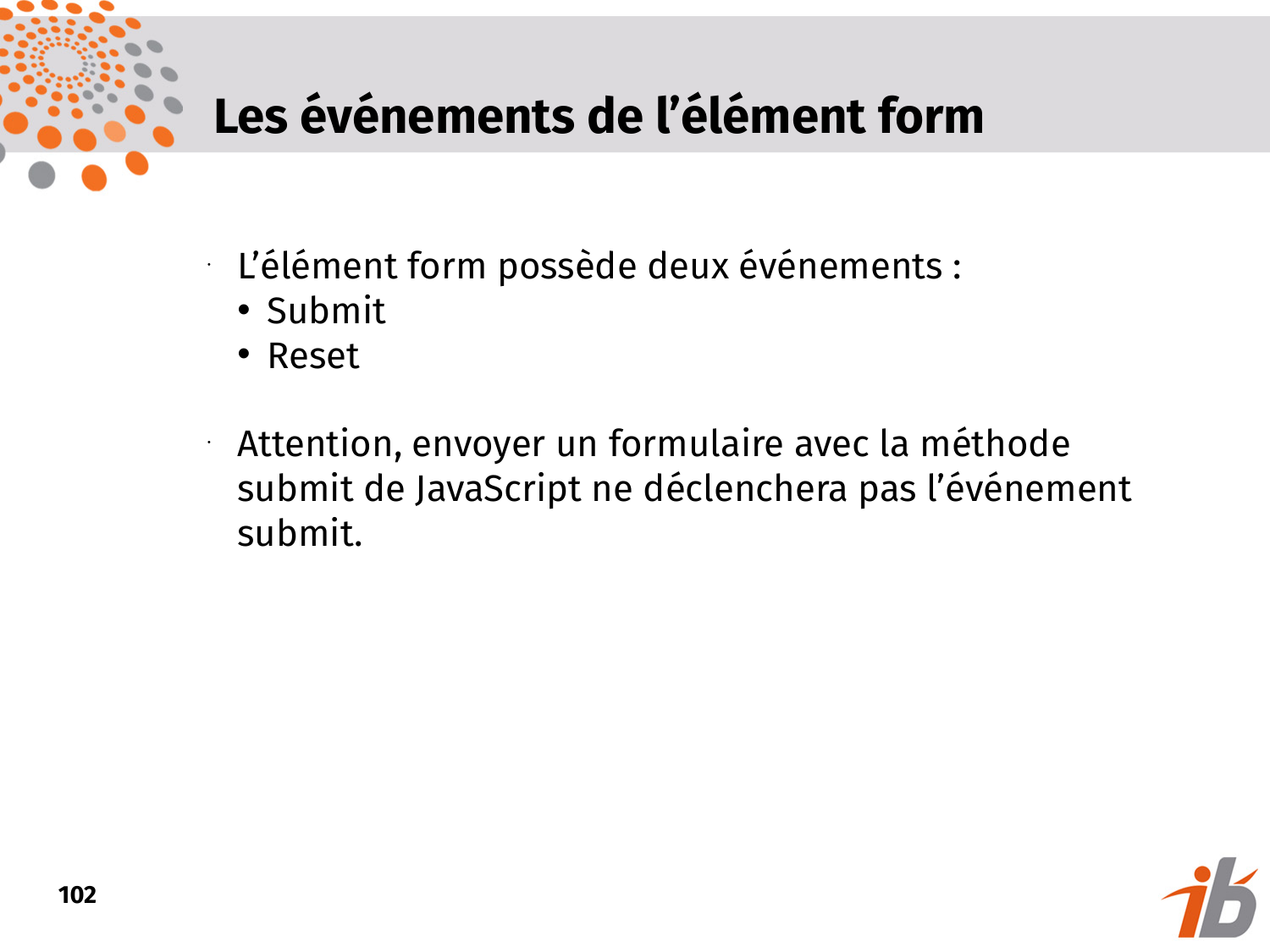

Les événements de l’élément form

L’élément form possède deux événements :
Submit
Reset

Attention, envoyer un formulaire avec la méthode submit de JavaScript ne déclenchera pas l’événement submit.
102